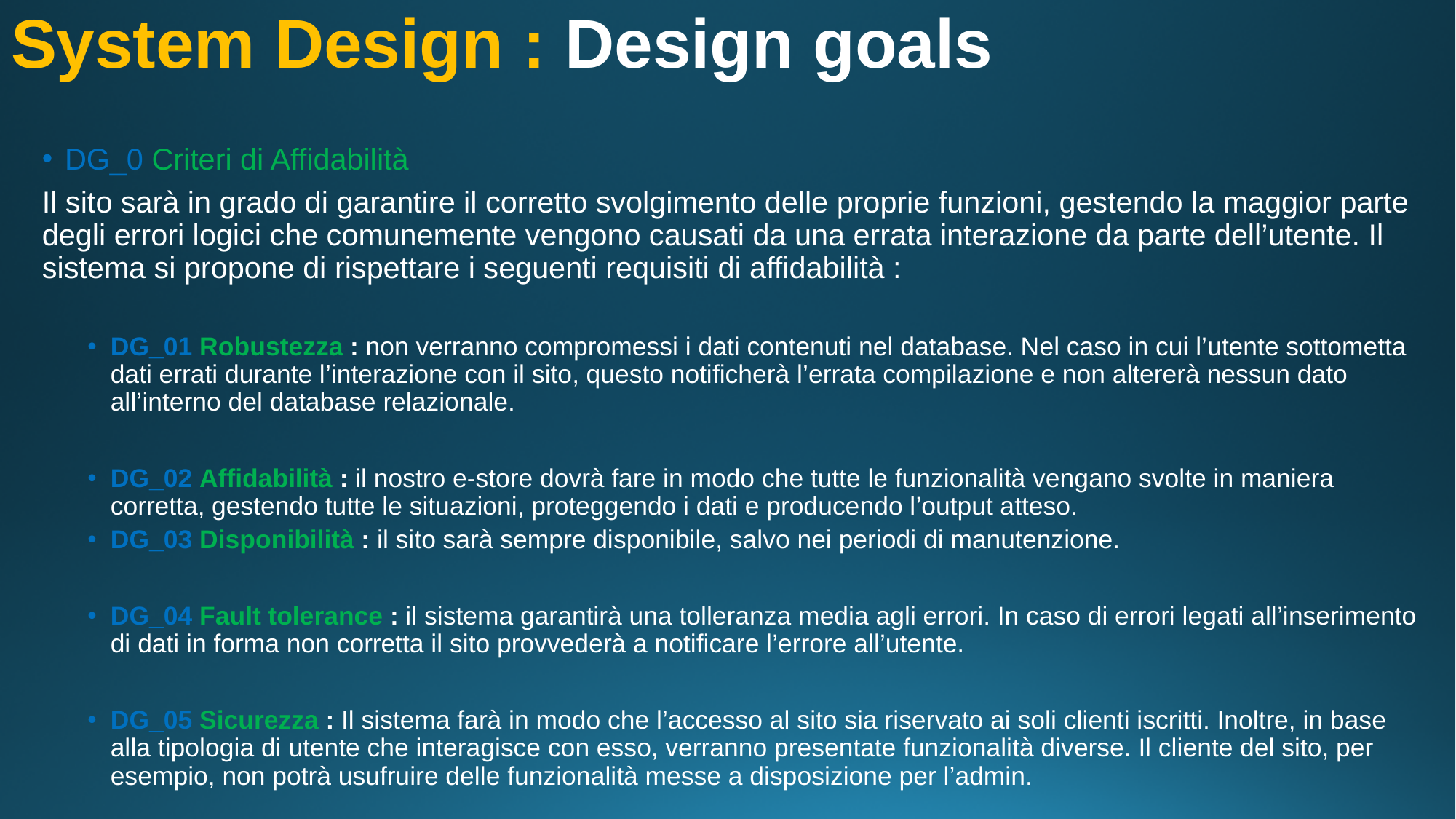

# System Design : Design goals

DG_0 Criteri di Affidabilità
Il sito sarà in grado di garantire il corretto svolgimento delle proprie funzioni, gestendo la maggior parte degli errori logici che comunemente vengono causati da una errata interazione da parte dell’utente. Il sistema si propone di rispettare i seguenti requisiti di affidabilità :

DG_01 Robustezza : non verranno compromessi i dati contenuti nel database. Nel caso in cui l’utente sottometta dati errati durante l’interazione con il sito, questo notificherà l’errata compilazione e non altererà nessun dato all’interno del database relazionale.

DG_02 Affidabilità : il nostro e-store dovrà fare in modo che tutte le funzionalità vengano svolte in maniera corretta, gestendo tutte le situazioni, proteggendo i dati e producendo l’output atteso.
DG_03 Disponibilità : il sito sarà sempre disponibile, salvo nei periodi di manutenzione.

DG_04 Fault tolerance : il sistema garantirà una tolleranza media agli errori. In caso di errori legati all’inserimento di dati in forma non corretta il sito provvederà a notificare l’errore all’utente.

DG_05 Sicurezza : Il sistema farà in modo che l’accesso al sito sia riservato ai soli clienti iscritti. Inoltre, in base alla tipologia di utente che interagisce con esso, verranno presentate funzionalità diverse. Il cliente del sito, per esempio, non potrà usufruire delle funzionalità messe a disposizione per l’admin.